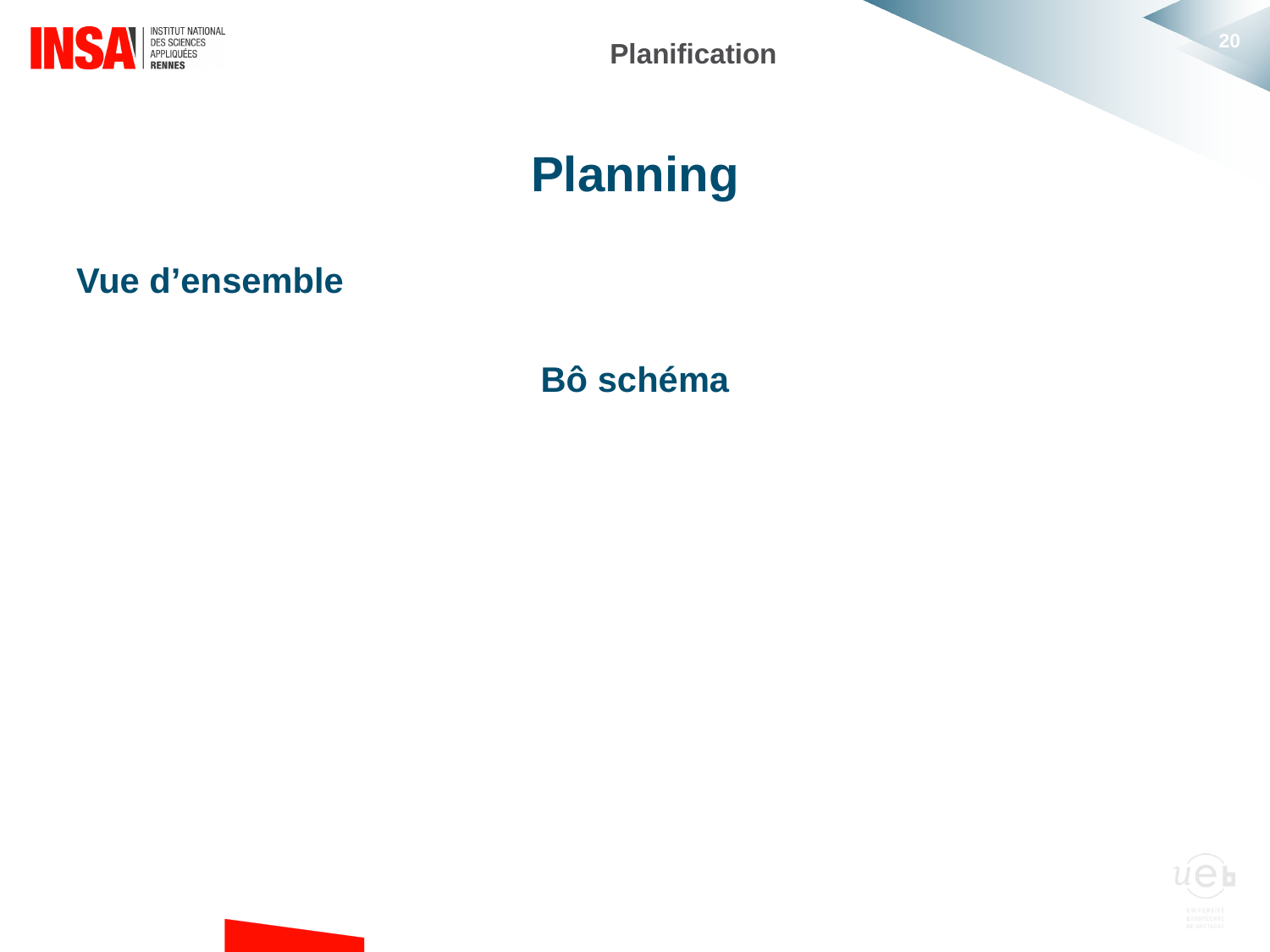

# Planification
Planning

Vue d’ensemble

Bô schéma